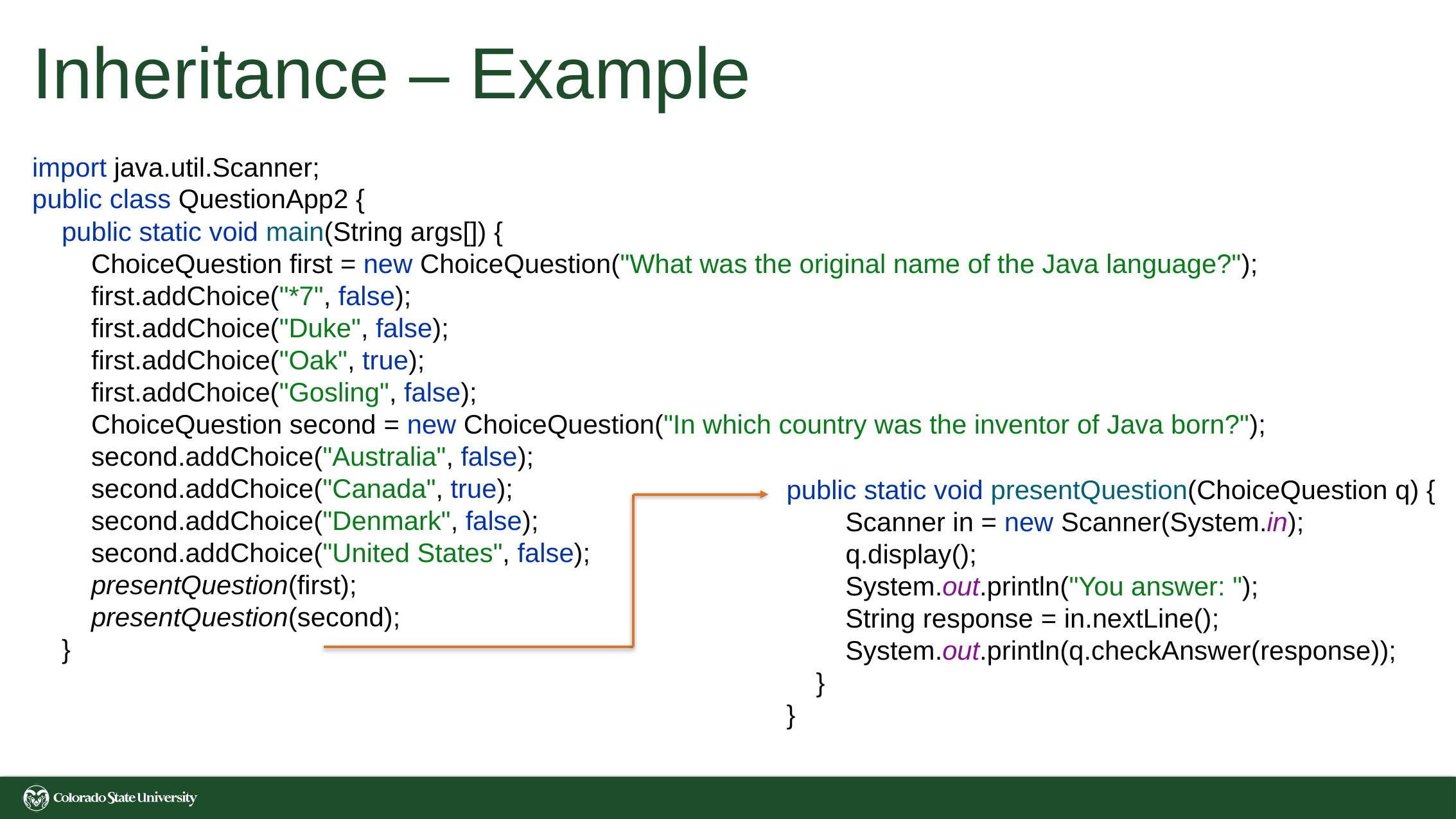

# Inheritance – Example
import java.util.Scanner;
public class QuestionApp2 {
    public static void main(String args[]) {
        ChoiceQuestion first = new ChoiceQuestion("What was the original name of the Java language?");
        first.addChoice("*7", false);
        first.addChoice("Duke", false);
        first.addChoice("Oak", true);
        first.addChoice("Gosling", false);
        ChoiceQuestion second = new ChoiceQuestion("In which country was the inventor of Java born?");
        second.addChoice("Australia", false);
        second.addChoice("Canada", true);
        second.addChoice("Denmark", false);
        second.addChoice("United States", false);
        presentQuestion(first);
        presentQuestion(second);
    }
public static void presentQuestion(ChoiceQuestion q) {
        Scanner in = new Scanner(System.in);
        q.display();
        System.out.println("You answer: ");
        String response = in.nextLine();
        System.out.println(q.checkAnswer(response));
    }
}